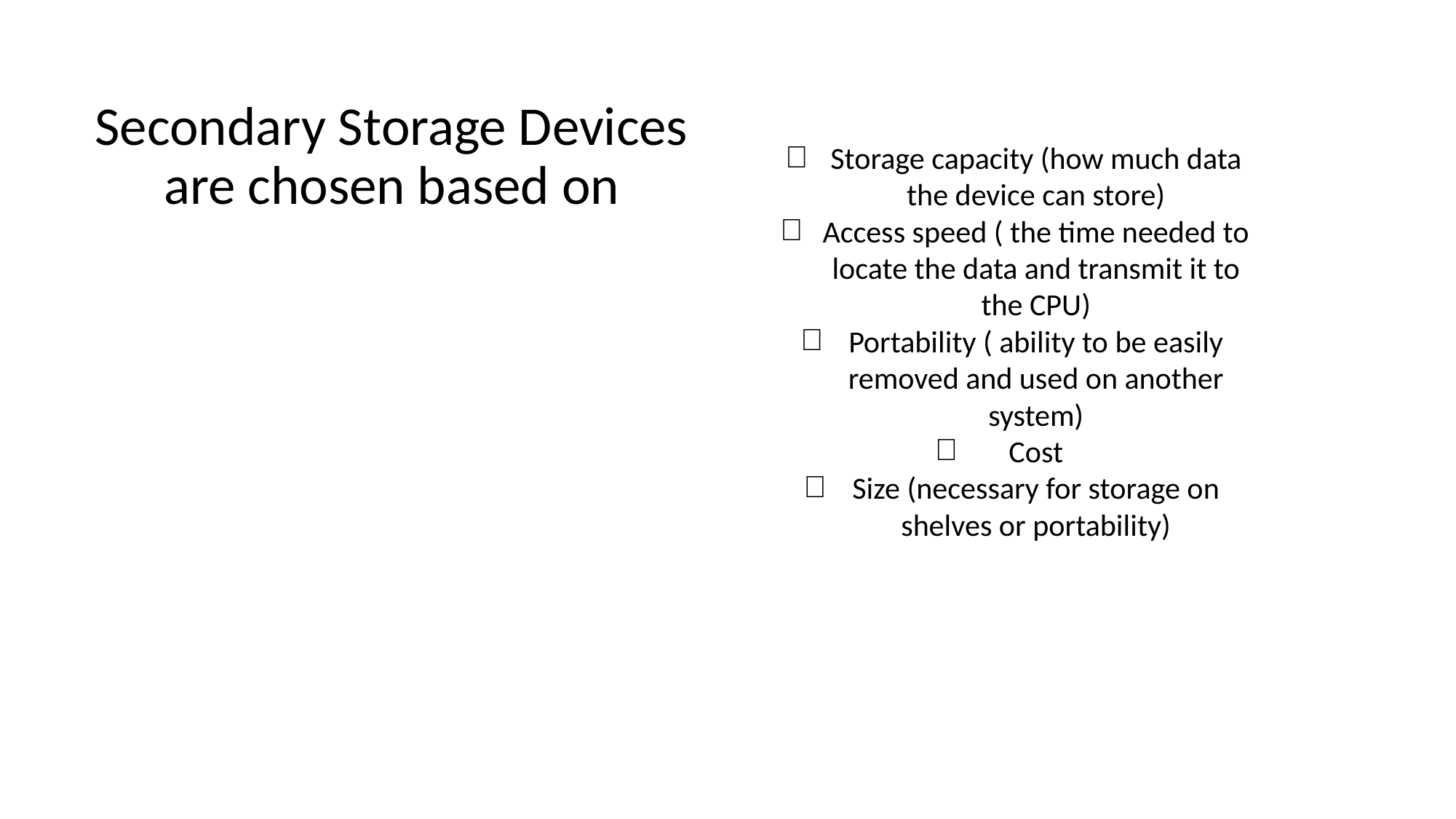

# Secondary Storage Devices are chosen based on
Storage capacity (how much data the device can store)
Access speed ( the time needed to locate the data and transmit it to the CPU)
Portability ( ability to be easily removed and used on another system)
Cost
Size (necessary for storage on shelves or portability)